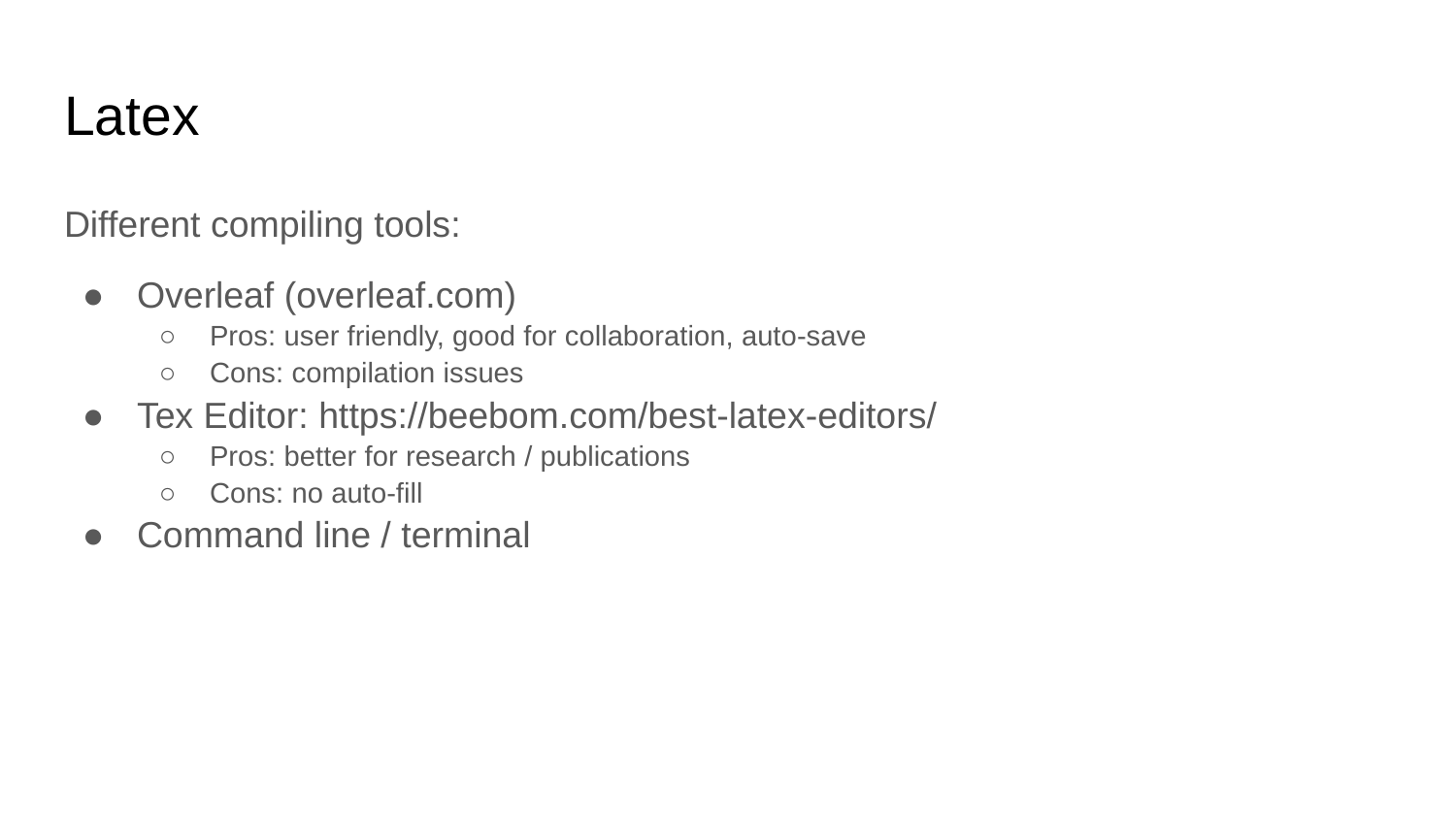

# Latex
Different compiling tools:
Overleaf (overleaf.com)
Pros: user friendly, good for collaboration, auto-save
Cons: compilation issues
Tex Editor: https://beebom.com/best-latex-editors/
Pros: better for research / publications
Cons: no auto-fill
Command line / terminal